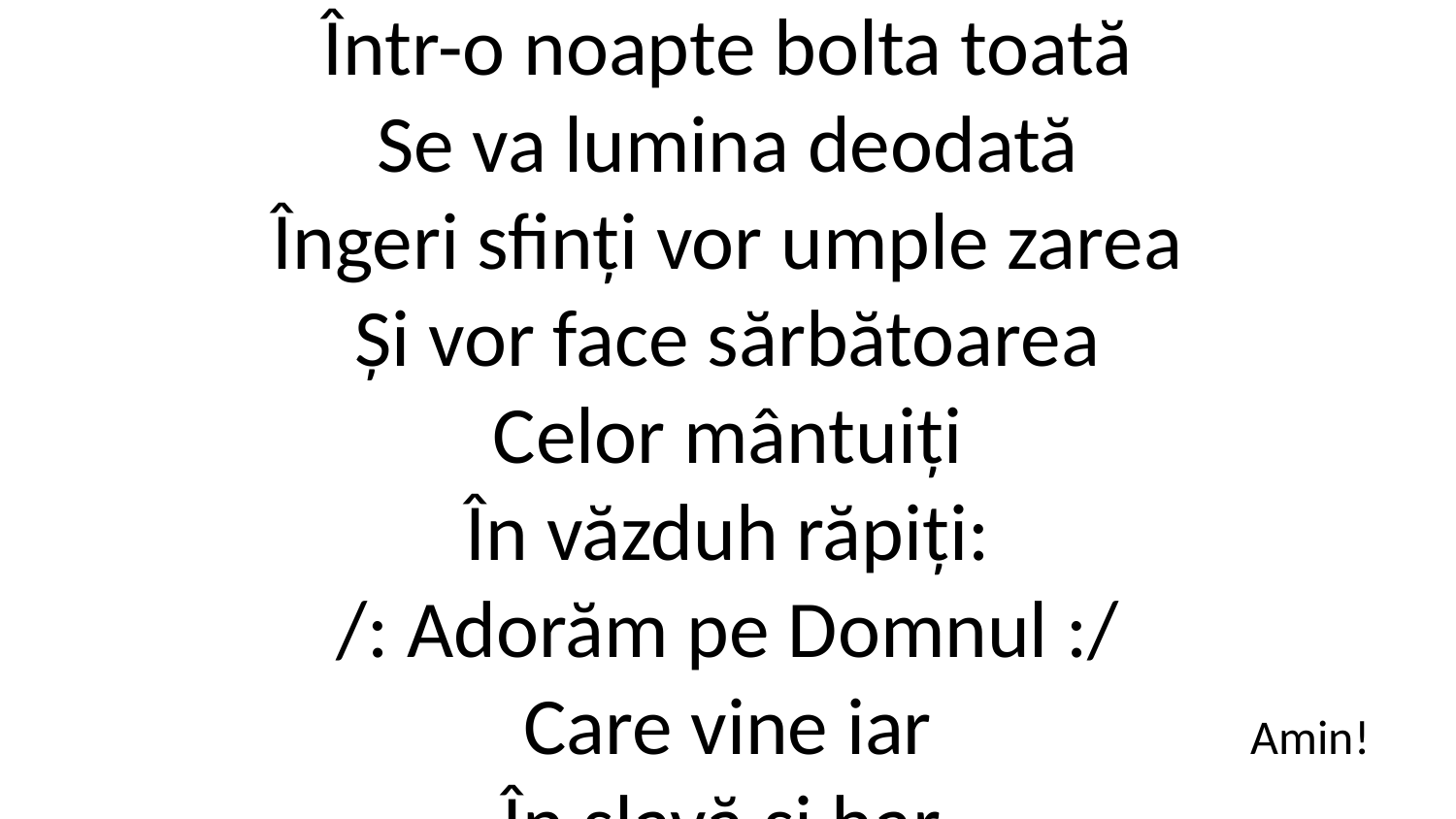

Într-o noapte bolta toată
Se va lumina deodată
Îngeri sfinți vor umple zarea
Și vor face sărbătoarea
Celor mântuiți
În văzduh răpiți:
/: Adorăm pe Domnul :/
Care vine iar
În slavă și har.

Amin!